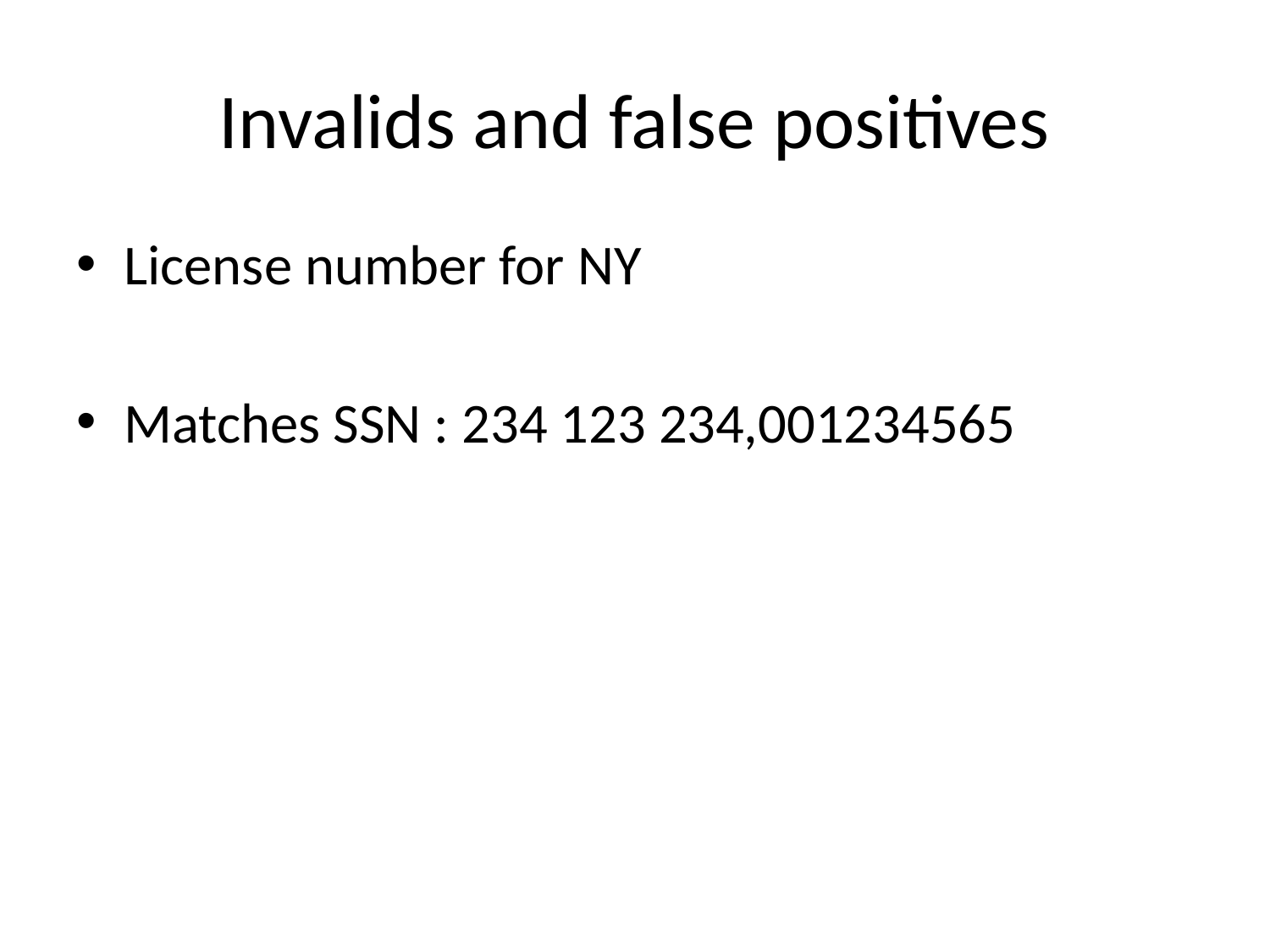

# Invalids and false positives
License number for NY

Matches SSN : 234 123 234,001234565